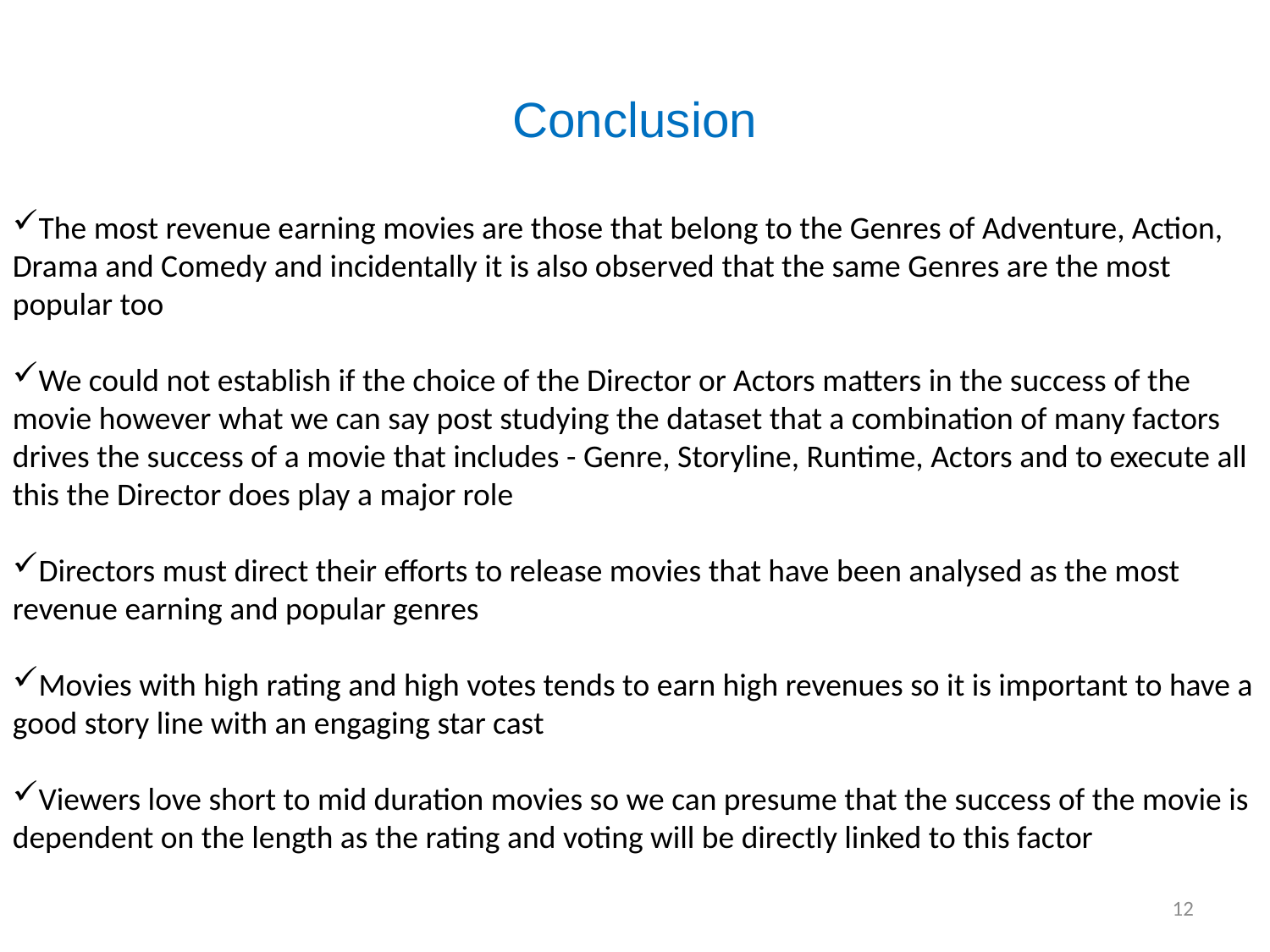

# Conclusion
The most revenue earning movies are those that belong to the Genres of Adventure, Action, Drama and Comedy and incidentally it is also observed that the same Genres are the most popular too

We could not establish if the choice of the Director or Actors matters in the success of the movie however what we can say post studying the dataset that a combination of many factors drives the success of a movie that includes - Genre, Storyline, Runtime, Actors and to execute all this the Director does play a major role

Directors must direct their efforts to release movies that have been analysed as the most revenue earning and popular genres

Movies with high rating and high votes tends to earn high revenues so it is important to have a good story line with an engaging star cast

Viewers love short to mid duration movies so we can presume that the success of the movie is dependent on the length as the rating and voting will be directly linked to this factor

12